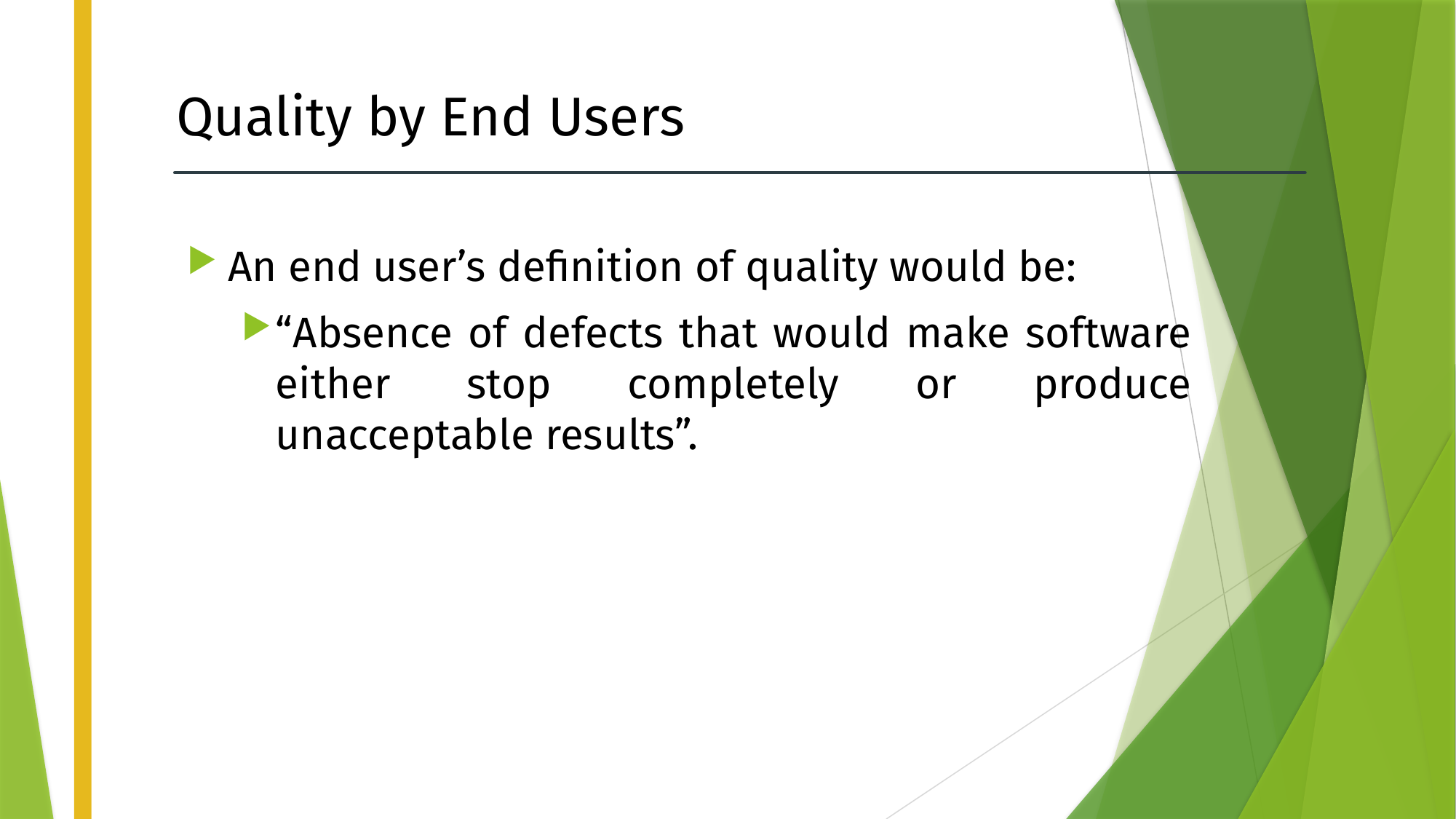

# Quality by End Users
An end user’s definition of quality would be:
“Absence of defects that would make software either stop completely or produce unacceptable results”.